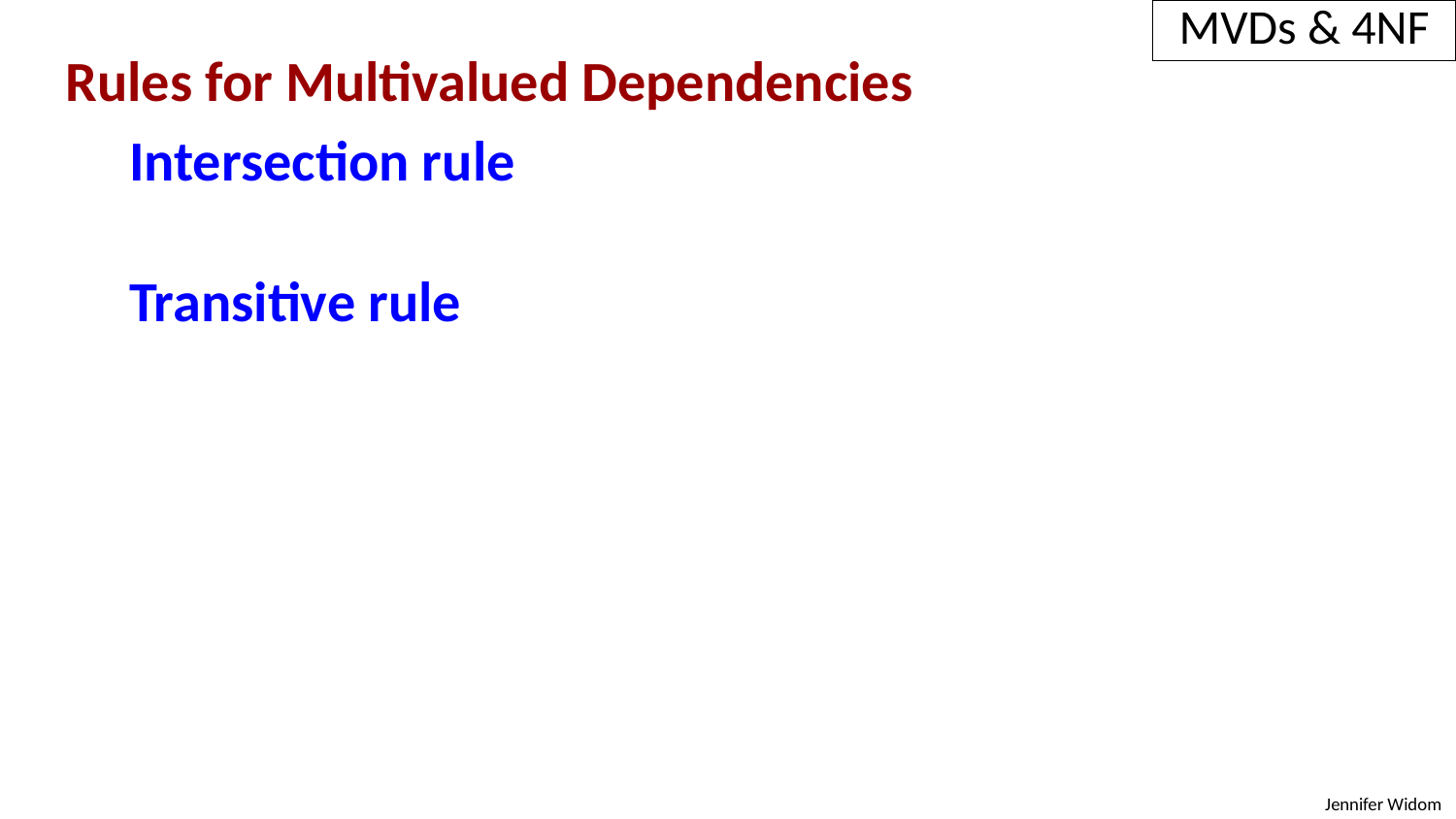

MVDs & 4NF
Rules for Multivalued Dependencies
Intersection rule

Transitive rule